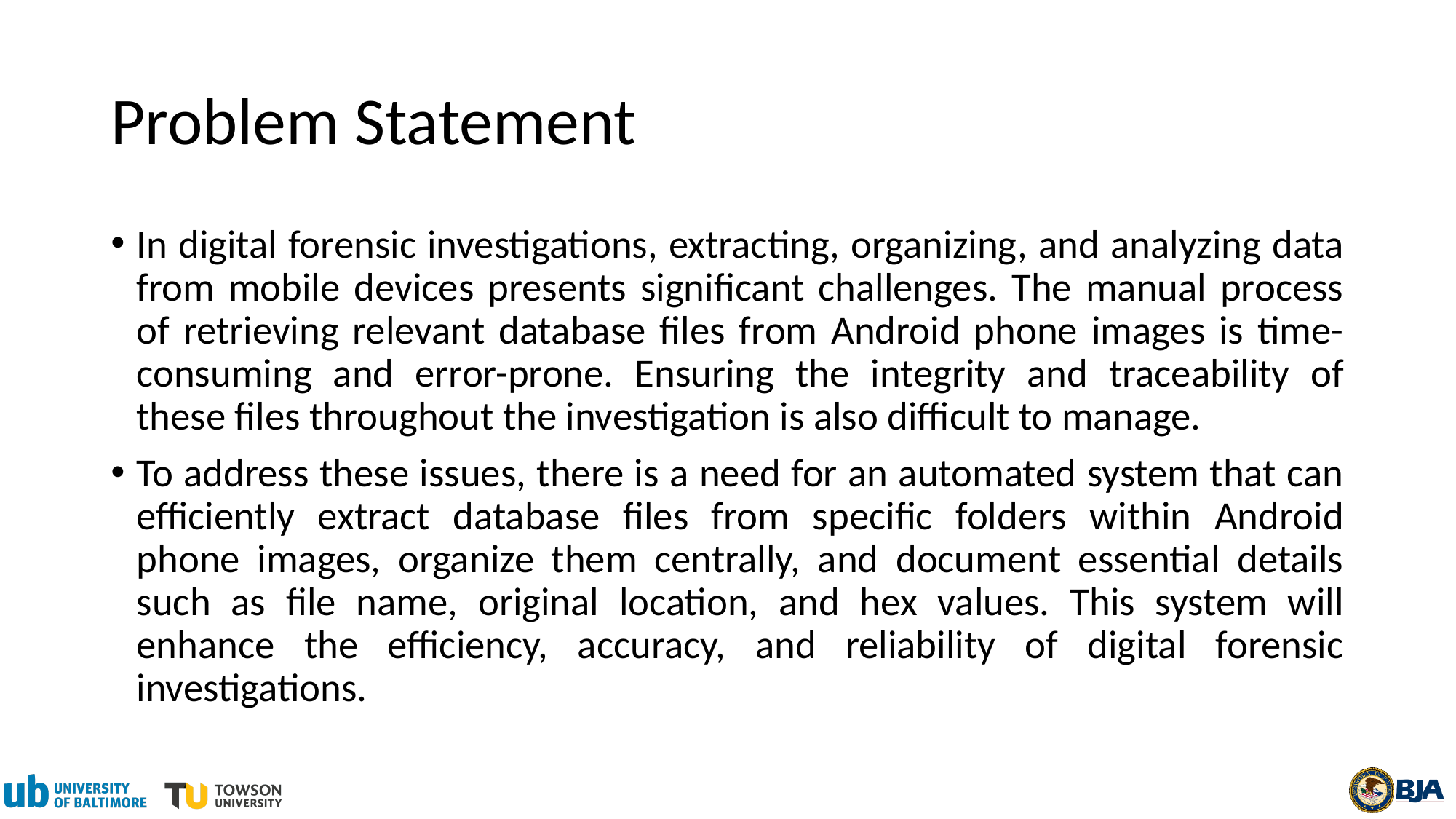

# Problem Statement
In digital forensic investigations, extracting, organizing, and analyzing data from mobile devices presents significant challenges. The manual process of retrieving relevant database files from Android phone images is time-consuming and error-prone. Ensuring the integrity and traceability of these files throughout the investigation is also difficult to manage.
To address these issues, there is a need for an automated system that can efficiently extract database files from specific folders within Android phone images, organize them centrally, and document essential details such as file name, original location, and hex values. This system will enhance the efficiency, accuracy, and reliability of digital forensic investigations.